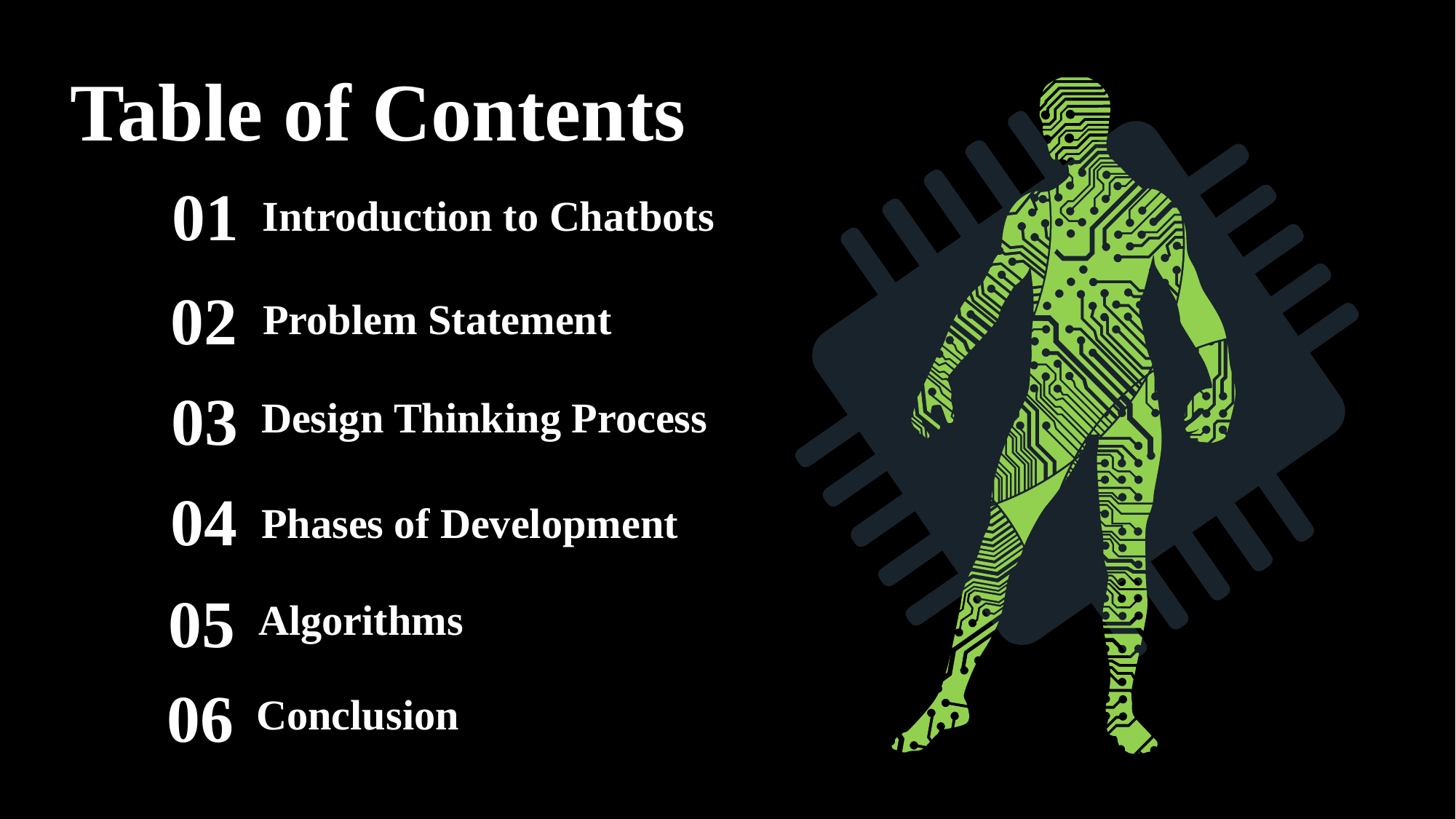

Table of Contents

01
Introduction to Chatbots
02
Problem Statement
03
Design Thinking Process
04
Phases of Development
05
Algorithms
06
Conclusion